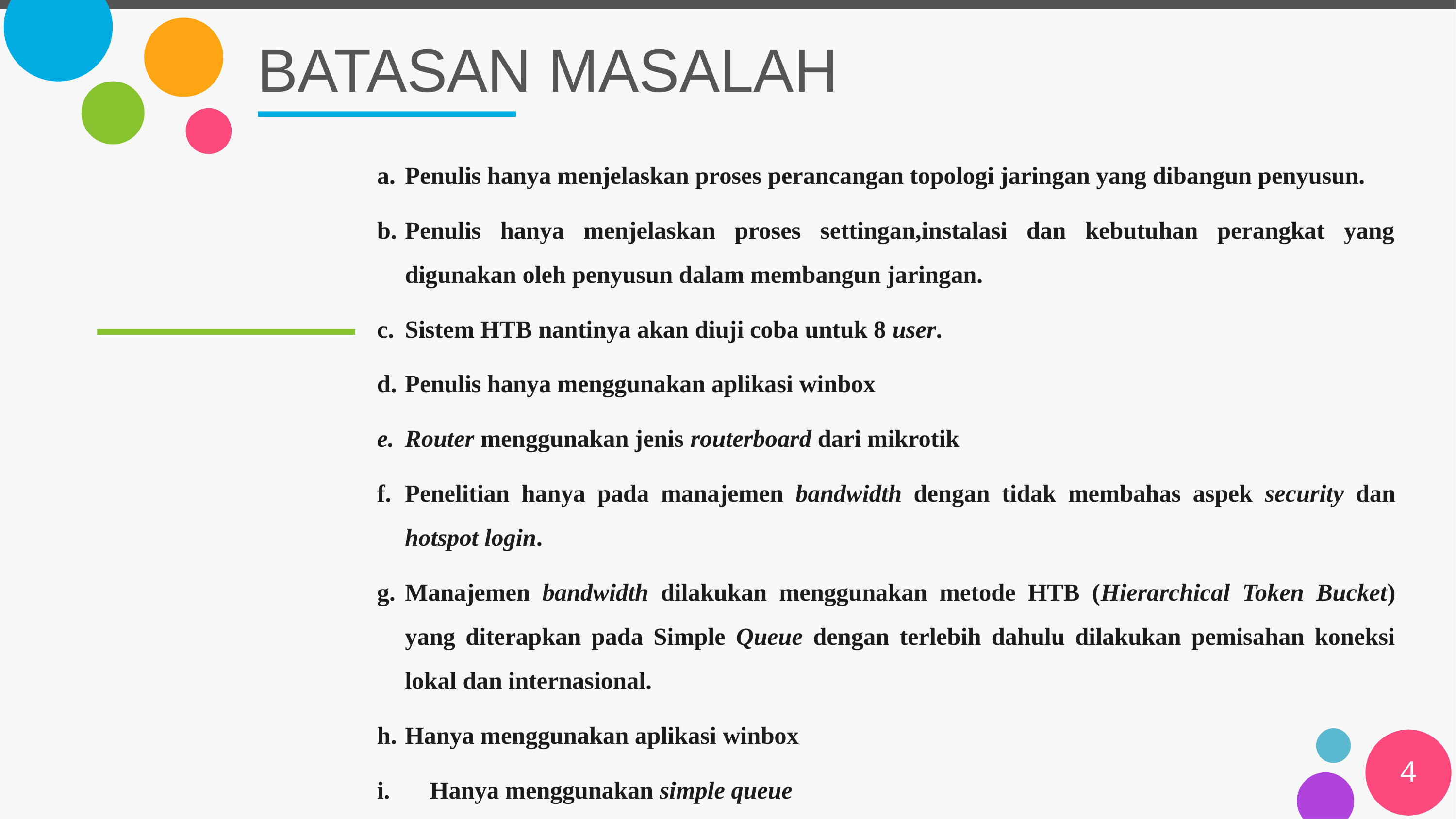

# BATASAN MASALAH
Penulis hanya menjelaskan proses perancangan topologi jaringan yang dibangun penyusun.
Penulis hanya menjelaskan proses settingan,instalasi dan kebutuhan perangkat yang digunakan oleh penyusun dalam membangun jaringan.
Sistem HTB nantinya akan diuji coba untuk 8 user.
Penulis hanya menggunakan aplikasi winbox
Router menggunakan jenis routerboard dari mikrotik
Penelitian hanya pada manajemen bandwidth dengan tidak membahas aspek security dan hotspot login.
Manajemen bandwidth dilakukan menggunakan metode HTB (Hierarchical Token Bucket) yang diterapkan pada Simple Queue dengan terlebih dahulu dilakukan pemisahan koneksi lokal dan internasional.
Hanya menggunakan aplikasi winbox
    Hanya menggunakan simple queue
4